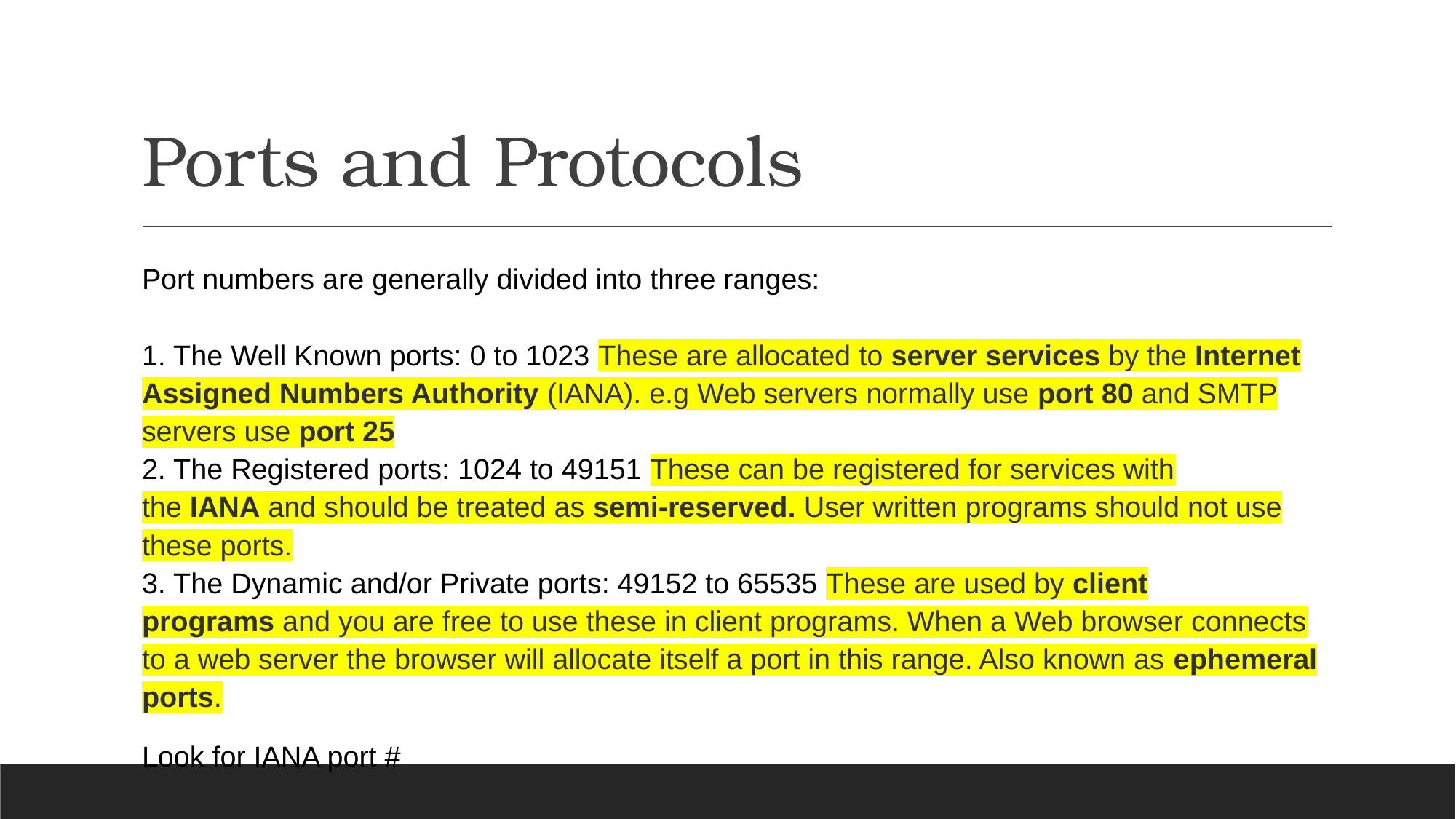

# Ports and Protocols
Port numbers are generally divided into three ranges:
1. The Well Known ports: 0 to 1023 These are allocated to server services by the Internet Assigned Numbers Authority (IANA). e.g Web servers normally use port 80 and SMTP servers use port 25
2. The Registered ports: 1024 to 49151 These can be registered for services with the IANA and should be treated as semi-reserved. User written programs should not use these ports.
3. The Dynamic and/or Private ports: 49152 to 65535 These are used by client programs and you are free to use these in client programs. When a Web browser connects to a web server the browser will allocate itself a port in this range. Also known as ephemeral ports.
Look for IANA port #